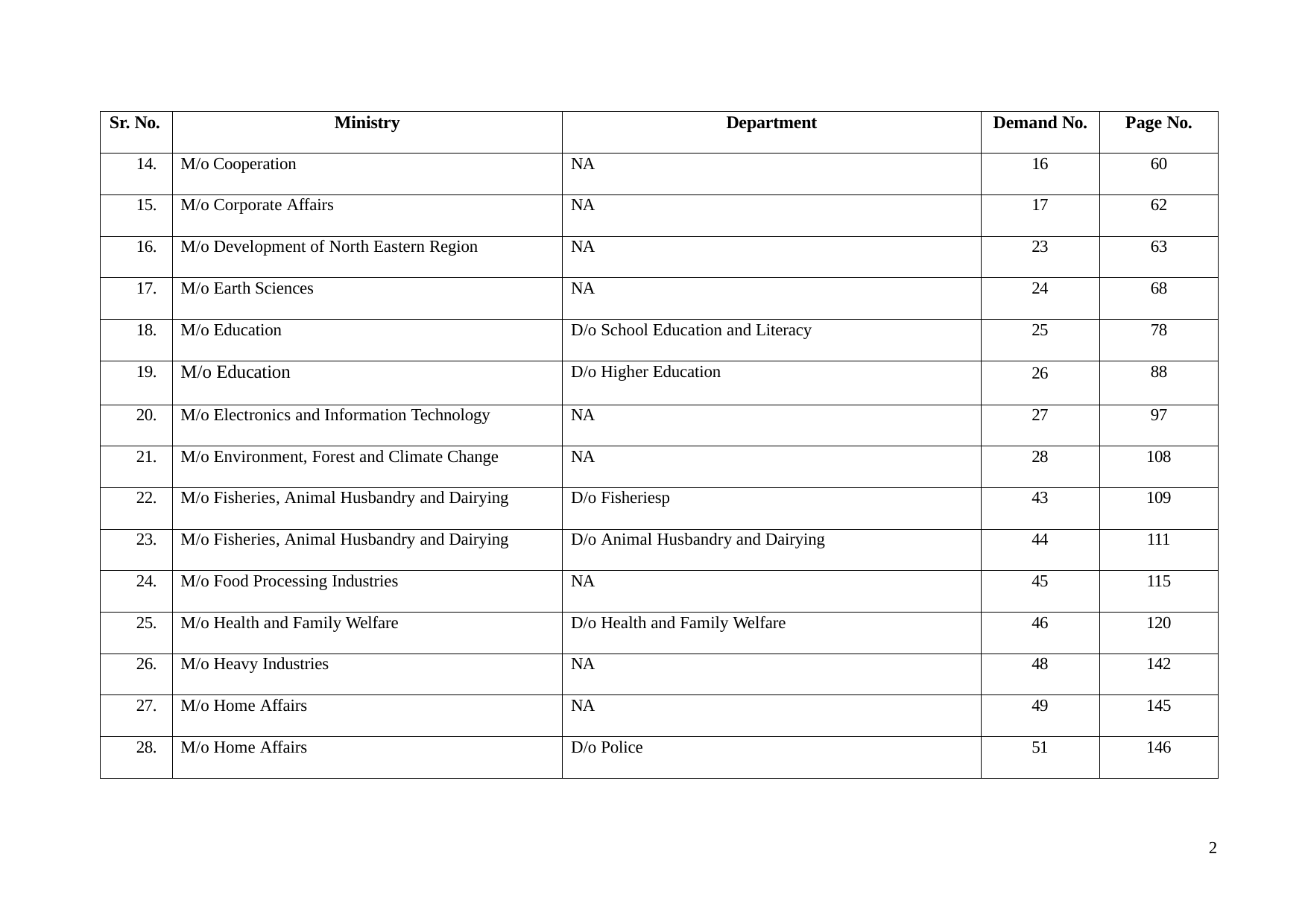

| Sr. No. | Ministry | Department | Demand No. | Page No. |
| --- | --- | --- | --- | --- |
| 14. | M/o Cooperation | NA | 16 | 60 |
| 15. | M/o Corporate Affairs | NA | 17 | 62 |
| 16. | M/o Development of North Eastern Region | NA | 23 | 63 |
| 17. | M/o Earth Sciences | NA | 24 | 68 |
| 18. | M/o Education | D/o School Education and Literacy | 25 | 78 |
| 19. | M/o Education | D/o Higher Education | 26 | 88 |
| 20. | M/o Electronics and Information Technology | NA | 27 | 97 |
| 21. | M/o Environment, Forest and Climate Change | NA | 28 | 108 |
| 22. | M/o Fisheries, Animal Husbandry and Dairying | D/o Fisheriesp | 43 | 109 |
| 23. | M/o Fisheries, Animal Husbandry and Dairying | D/o Animal Husbandry and Dairying | 44 | 111 |
| 24. | M/o Food Processing Industries | NA | 45 | 115 |
| 25. | M/o Health and Family Welfare | D/o Health and Family Welfare | 46 | 120 |
| 26. | M/o Heavy Industries | NA | 48 | 142 |
| 27. | M/o Home Affairs | NA | 49 | 145 |
| 28. | M/o Home Affairs | D/o Police | 51 | 146 |
2